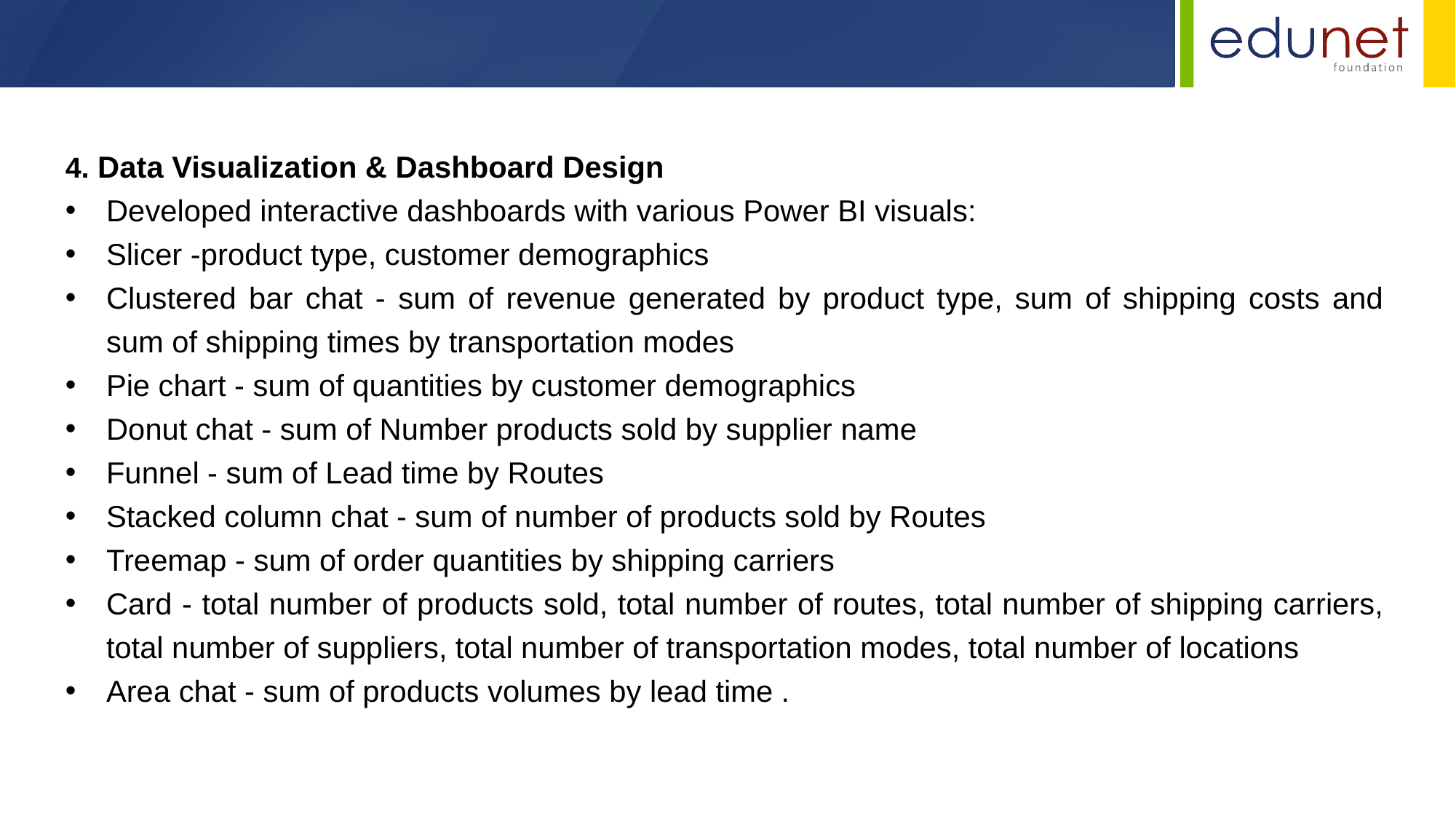

4. Data Visualization & Dashboard Design
Developed interactive dashboards with various Power BI visuals:
Slicer -product type, customer demographics
Clustered bar chat - sum of revenue generated by product type, sum of shipping costs and sum of shipping times by transportation modes
Pie chart - sum of quantities by customer demographics
Donut chat - sum of Number products sold by supplier name
Funnel - sum of Lead time by Routes
Stacked column chat - sum of number of products sold by Routes
Treemap - sum of order quantities by shipping carriers
Card - total number of products sold, total number of routes, total number of shipping carriers, total number of suppliers, total number of transportation modes, total number of locations
Area chat - sum of products volumes by lead time .